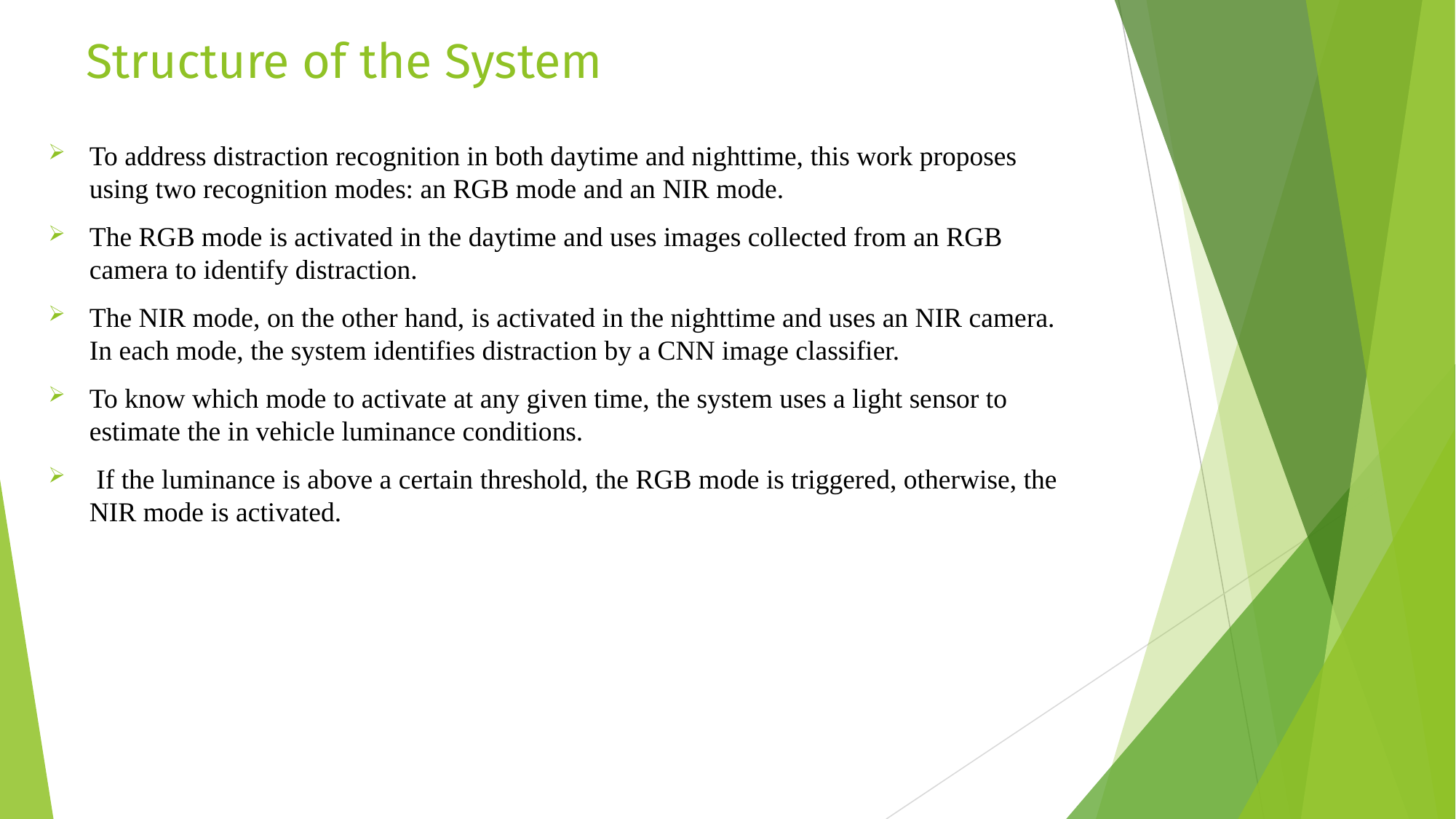

# Structure of the System
To address distraction recognition in both daytime and nighttime, this work proposes using two recognition modes: an RGB mode and an NIR mode.
The RGB mode is activated in the daytime and uses images collected from an RGB camera to identify distraction.
The NIR mode, on the other hand, is activated in the nighttime and uses an NIR camera. In each mode, the system identifies distraction by a CNN image classifier.
To know which mode to activate at any given time, the system uses a light sensor to estimate the in vehicle luminance conditions.
 If the luminance is above a certain threshold, the RGB mode is triggered, otherwise, the NIR mode is activated.